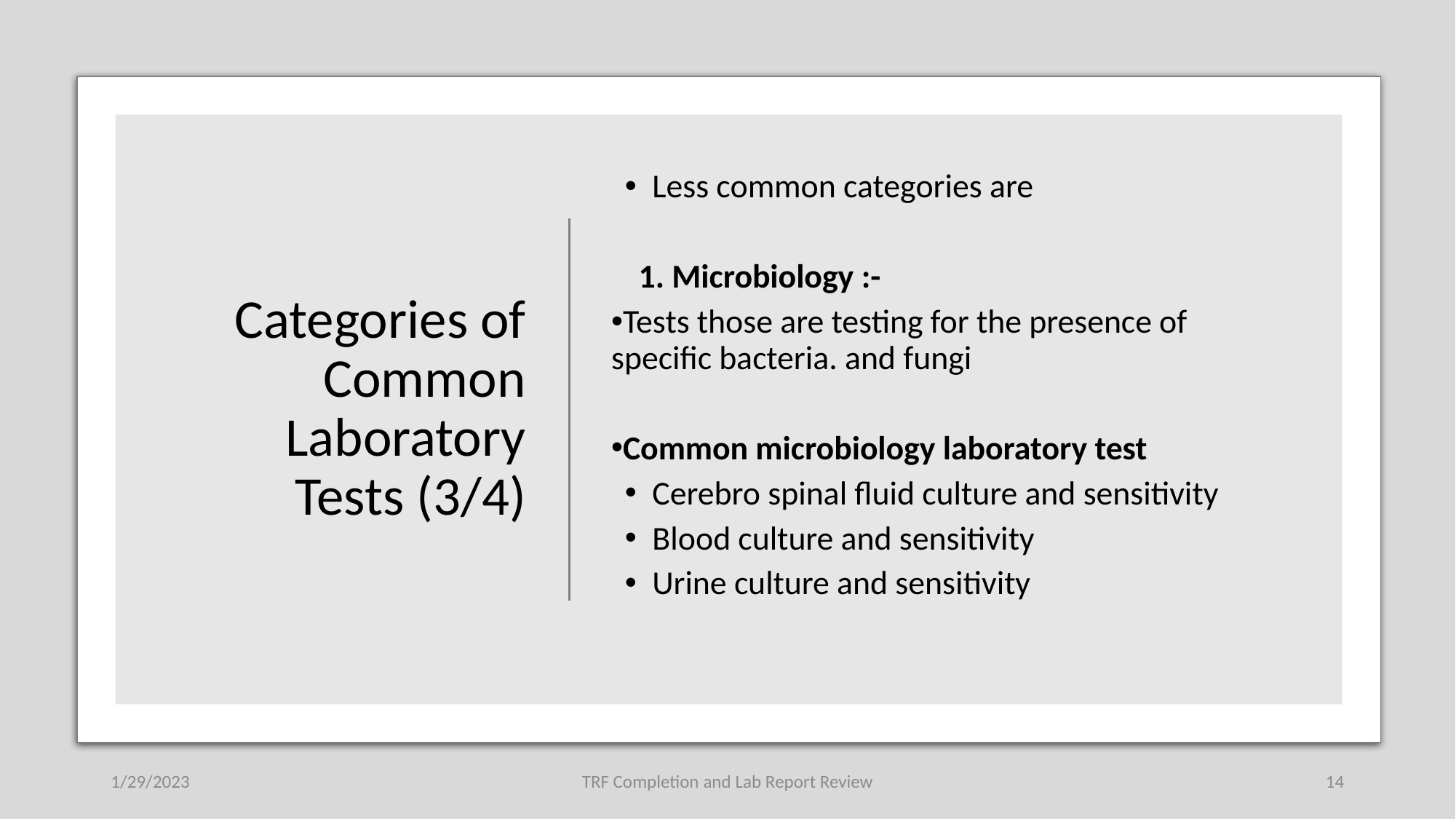

Categories of Common Laboratory Tests (3/4)
Less common categories are

1. Microbiology :-
Tests those are testing for the presence of specific bacteria. and fungi

Common microbiology laboratory test
Cerebro spinal fluid culture and sensitivity
Blood culture and sensitivity
Urine culture and sensitivity

1/29/2023
TRF Completion and Lab Report Review
14